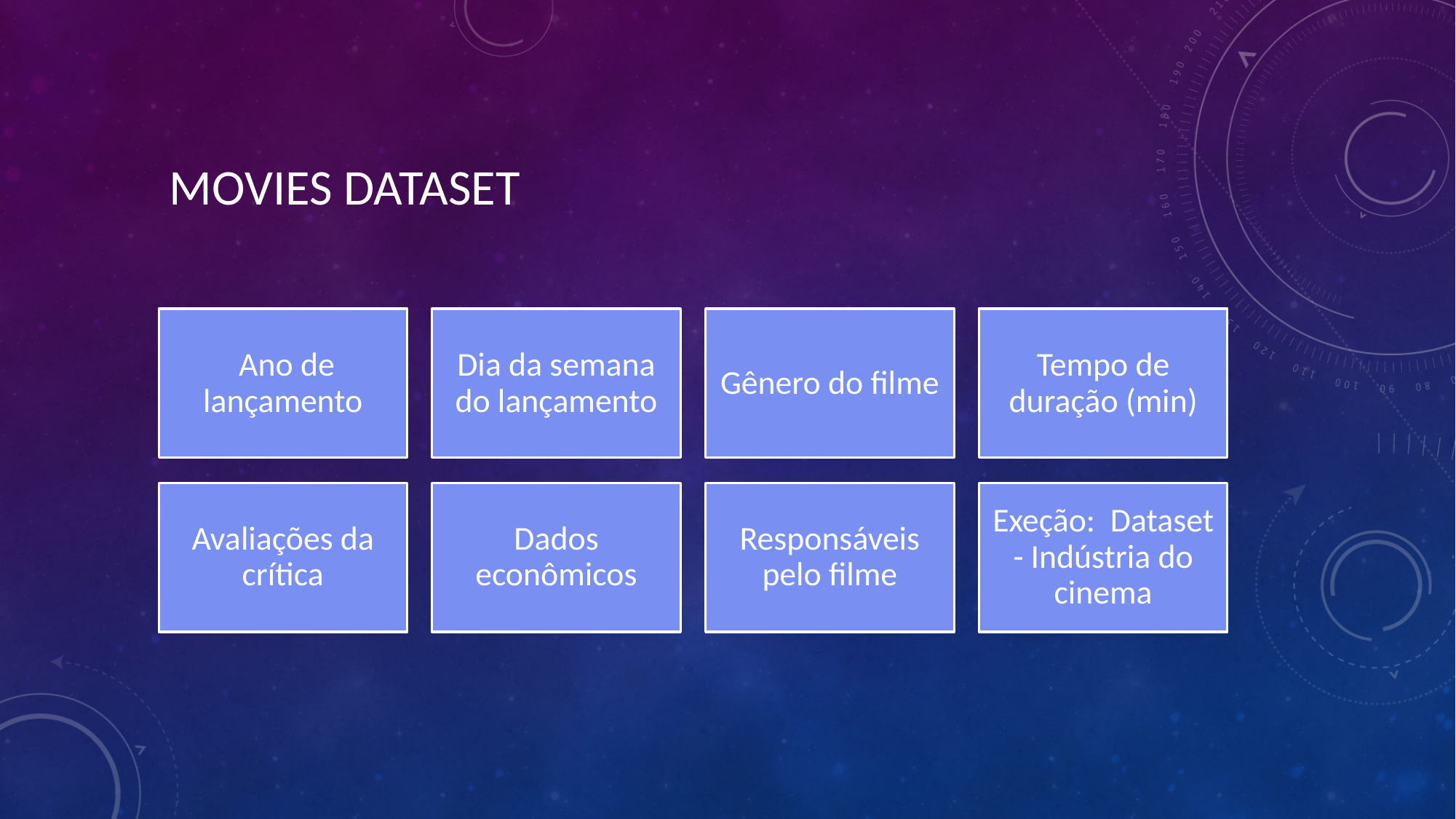

# Movies dataset
 Ano de lançamento
Dia da semana do lançamento
Gênero do filme
Tempo de duração (min)
Avaliações da crítica
Dados econômicos
Responsáveis pelo filme
Exeção:  Dataset - Indústria do cinema